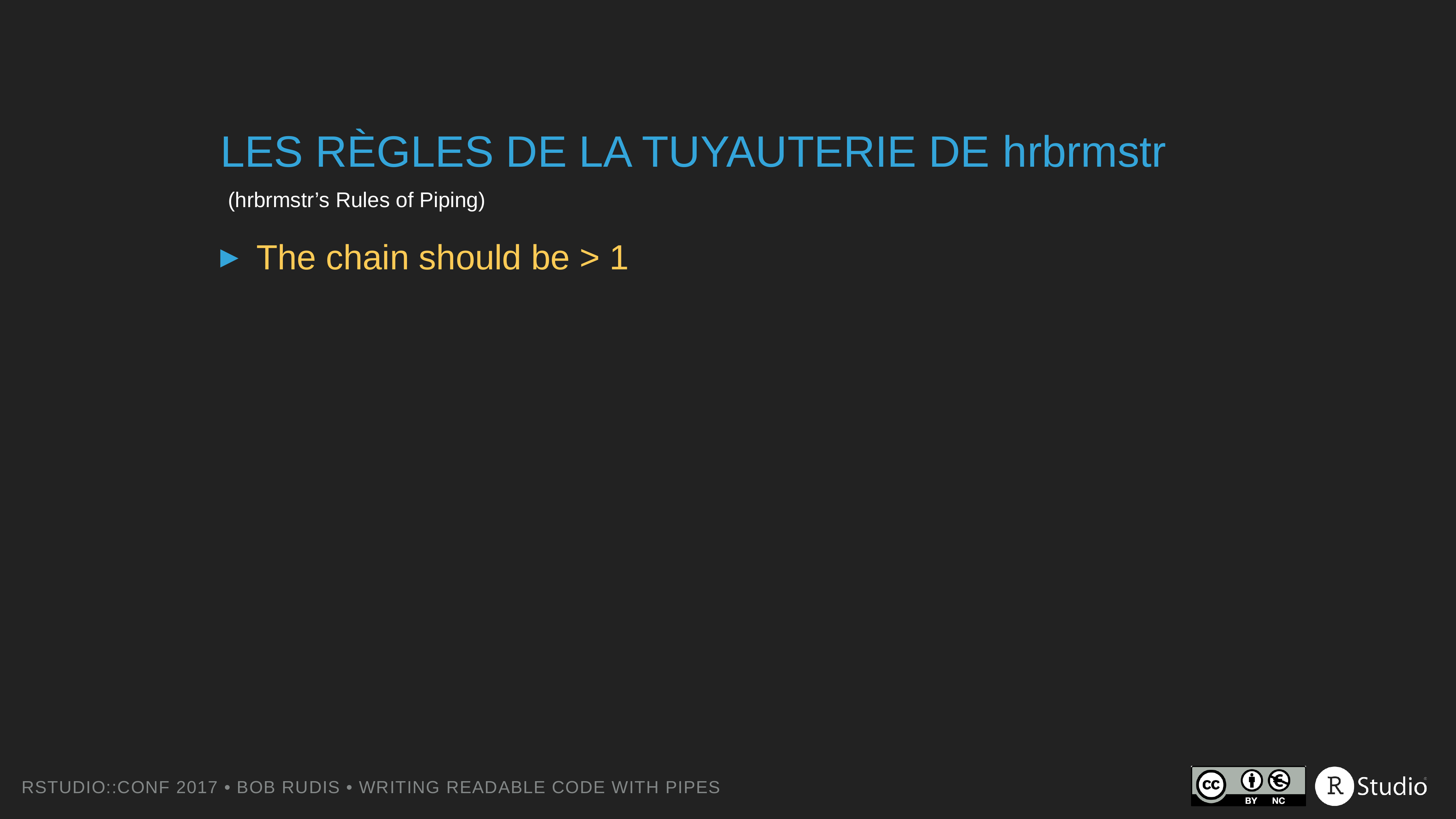

# Les règles de la tuyauterie de hrbrmstr
(hrbrmstr’s Rules of Piping)
The chain should be > 1